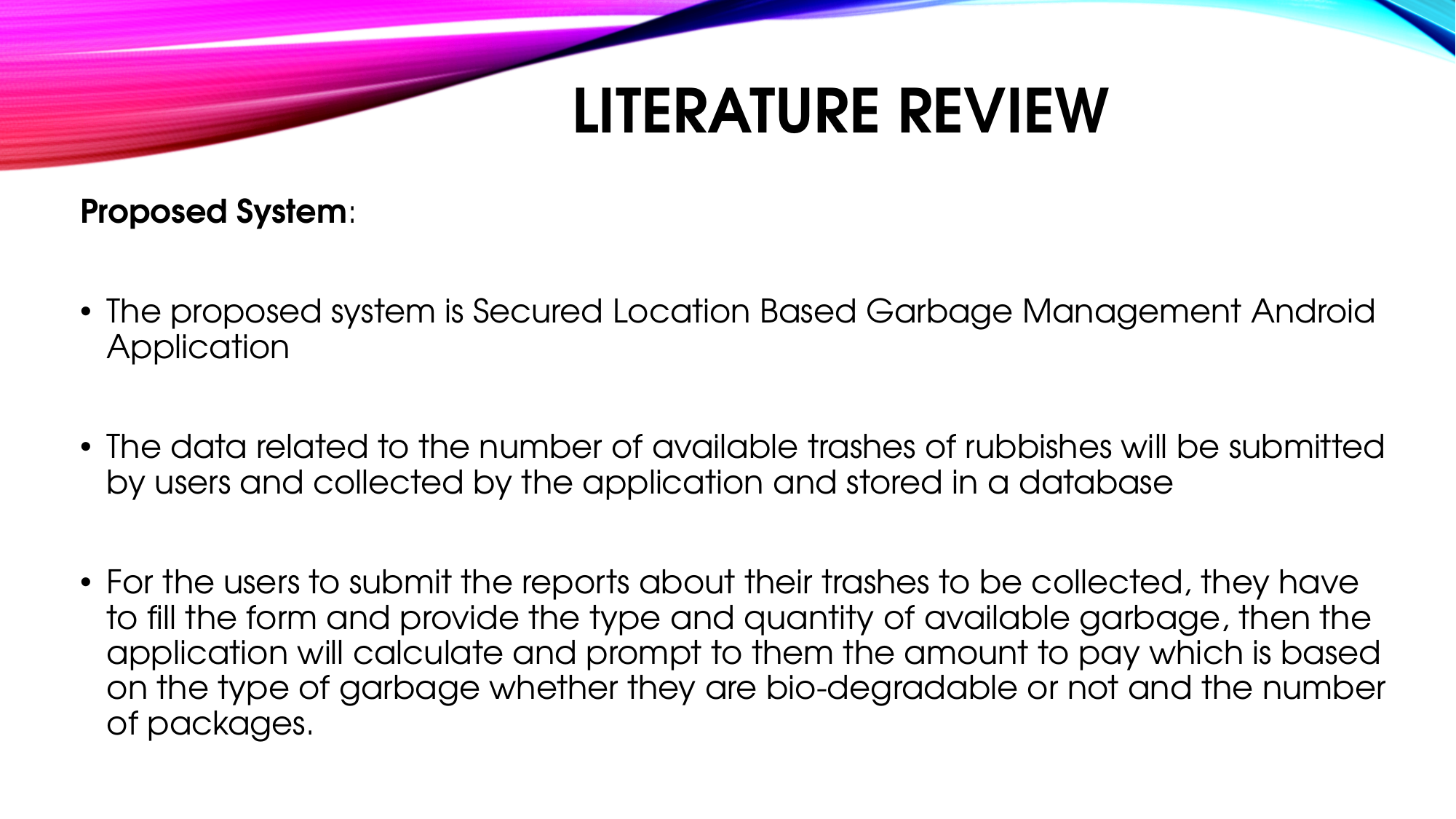

# LITERATURE REVIEW
Proposed System:

The proposed system is Secured Location Based Garbage Management Android Application

The data related to the number of available trashes of rubbishes will be submitted by users and collected by the application and stored in a database

For the users to submit the reports about their trashes to be collected, they have to fill the form and provide the type and quantity of available garbage, then the application will calculate and prompt to them the amount to pay which is based on the type of garbage whether they are bio-degradable or not and the number of packages.